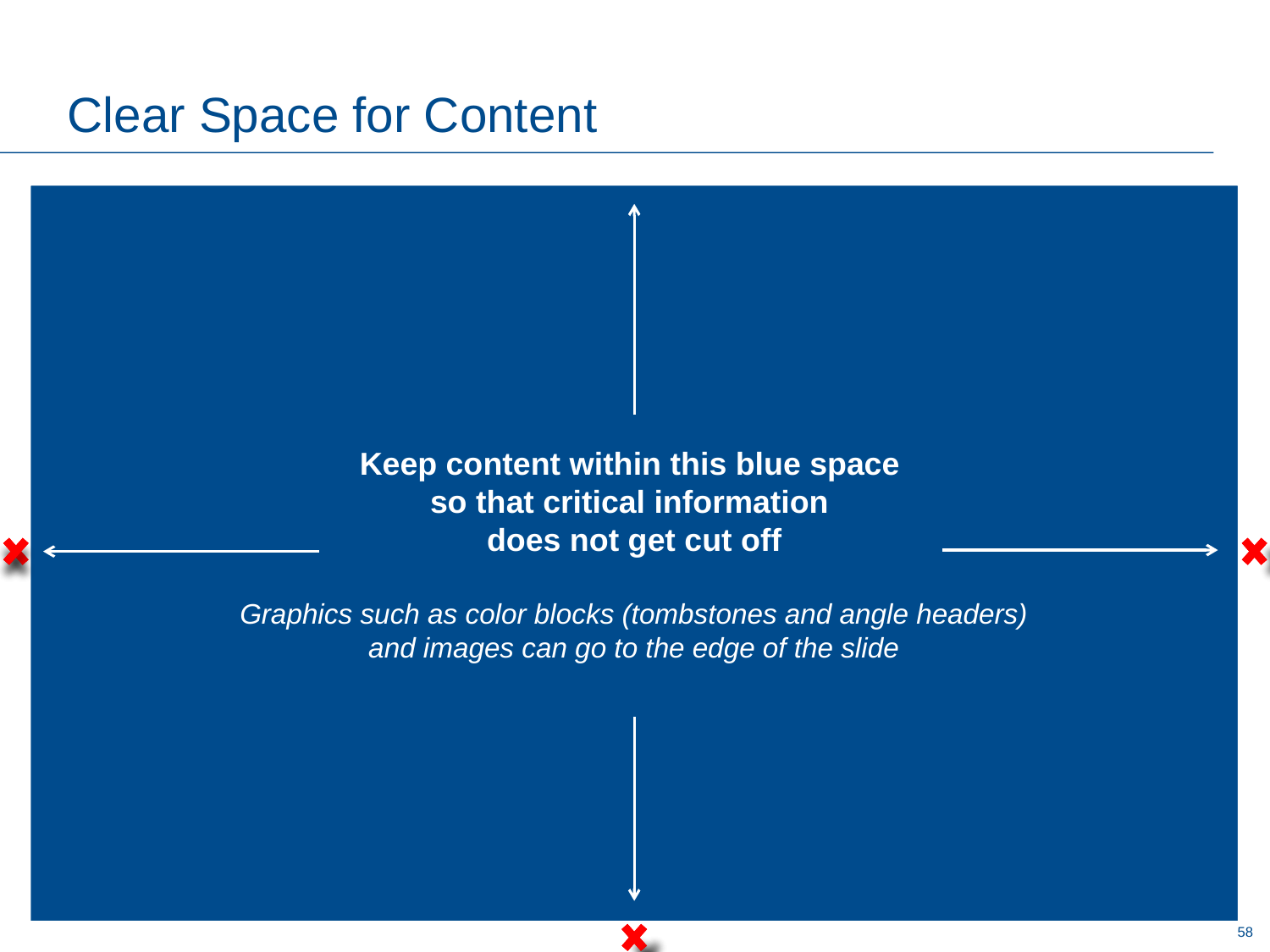

# Clear Space for Content
Keep content within this blue space
so that critical information
does not get cut off

Graphics such as color blocks (tombstones and angle headers)
and images can go to the edge of the slide